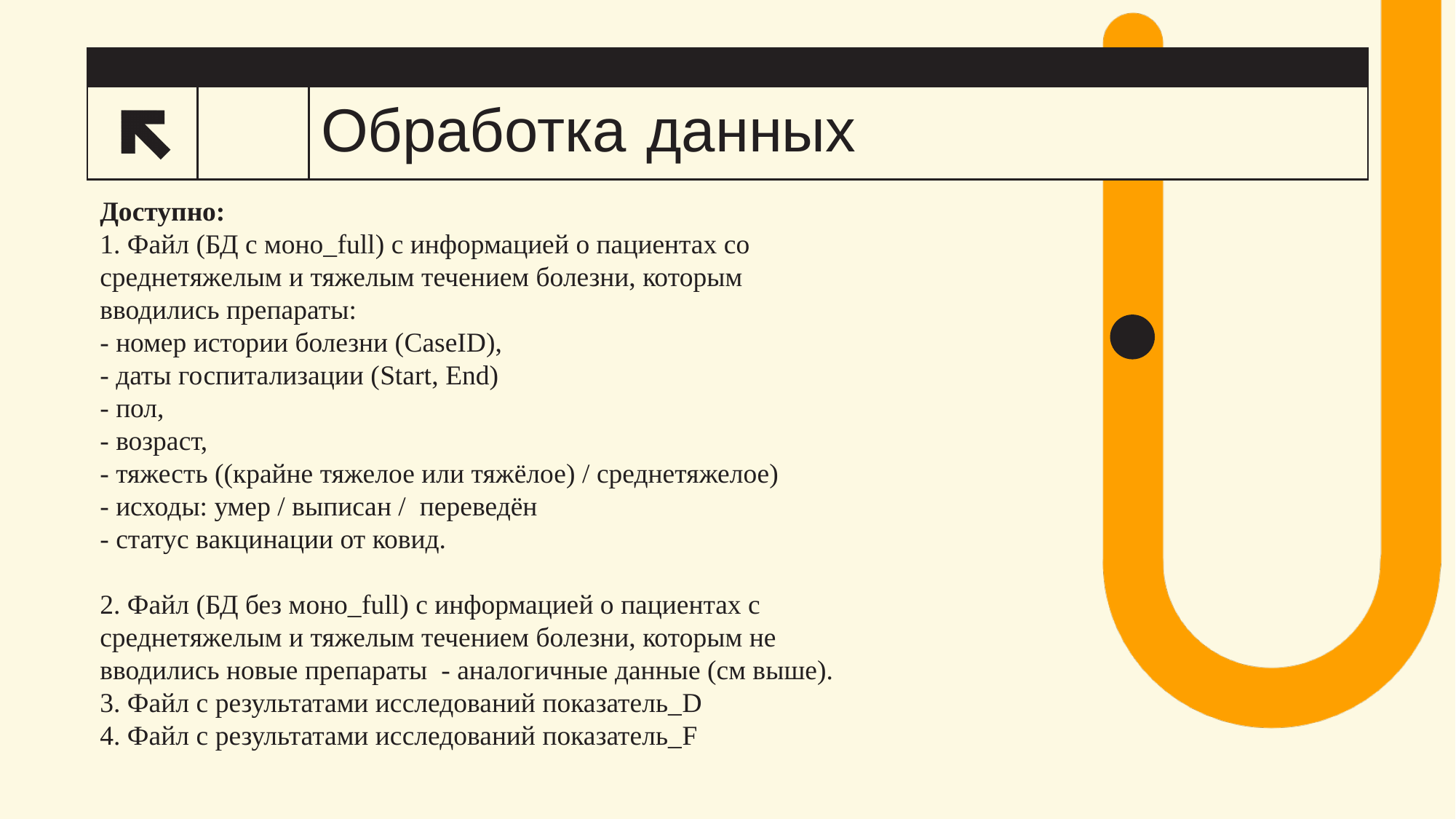

# Обработка данных

4
Доступно:
1. Файл (БД с моно_full) с информацией о пациентах со среднетяжелым и тяжелым течением болезни, которым вводились препараты:
- номер истории болезни (CaseID),
- даты госпитализации (Start, End)
- пол,
- возраст,
- тяжесть ((крайне тяжелое или тяжёлое) / среднетяжелое)
- исходы: умер / выписан /  переведён
- статус вакцинации от ковид.

2. Файл (БД без моно_full) с информацией о пациентах с среднетяжелым и тяжелым течением болезни, которым не вводились новые препараты  - аналогичные данные (см выше).
3. Файл с результатами исследований показатель_D
4. Файл с результатами исследований показатель_F